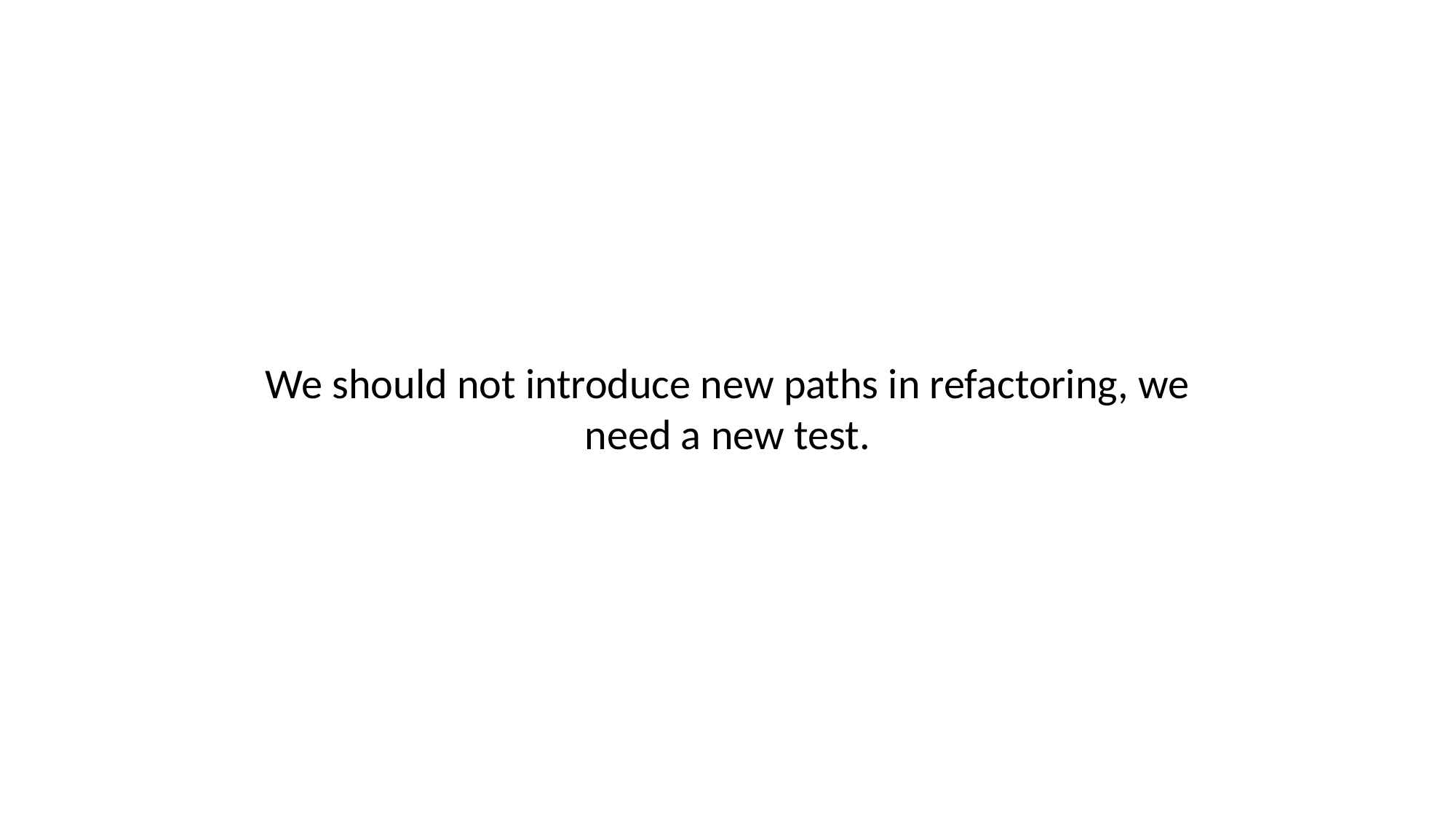

We should not introduce new paths in refactoring, we need a new test.